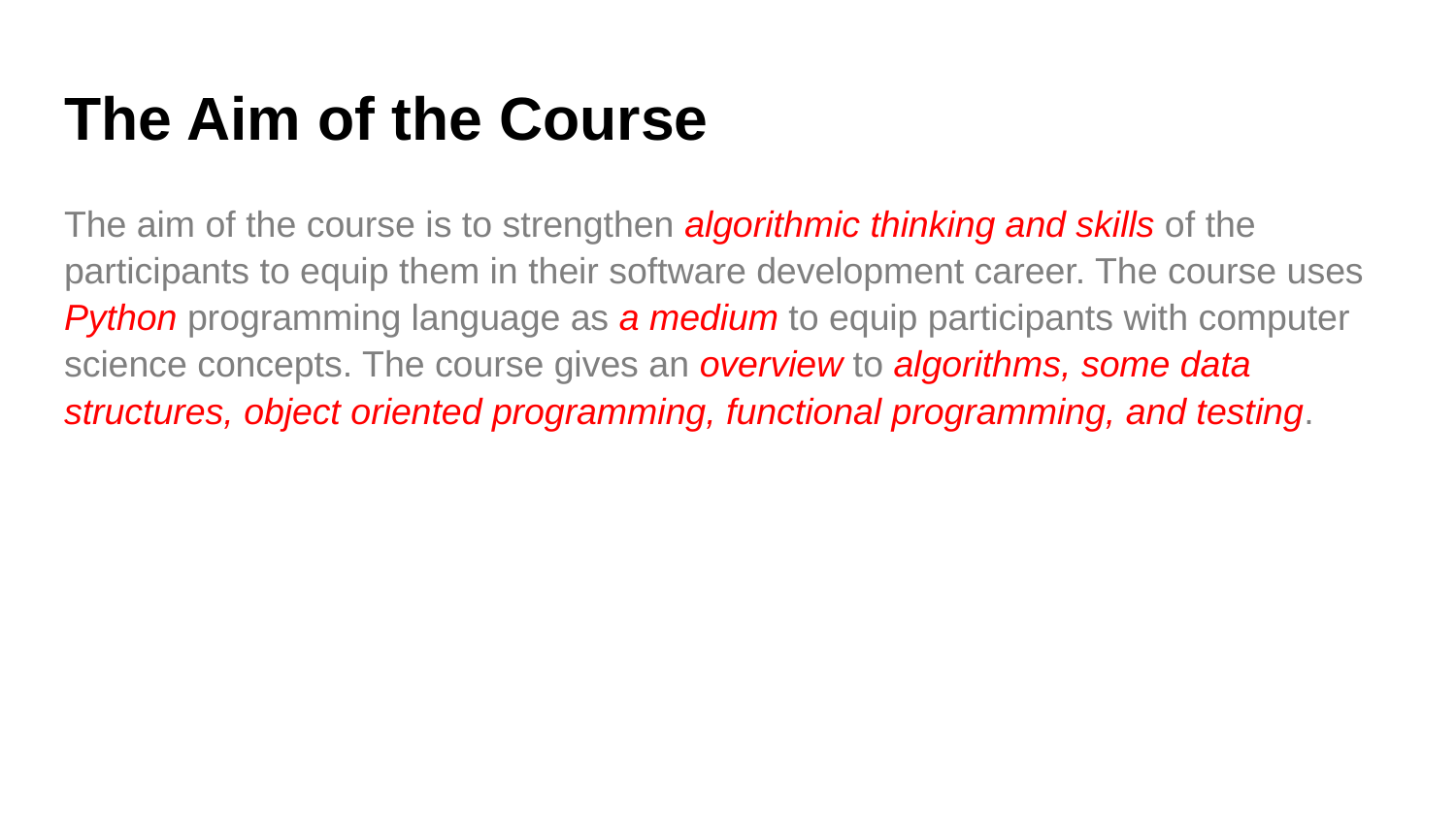

# The Aim of the Course
The aim of the course is to strengthen algorithmic thinking and skills of the participants to equip them in their software development career. The course uses Python programming language as a medium to equip participants with computer science concepts. The course gives an overview to algorithms, some data structures, object oriented programming, functional programming, and testing.